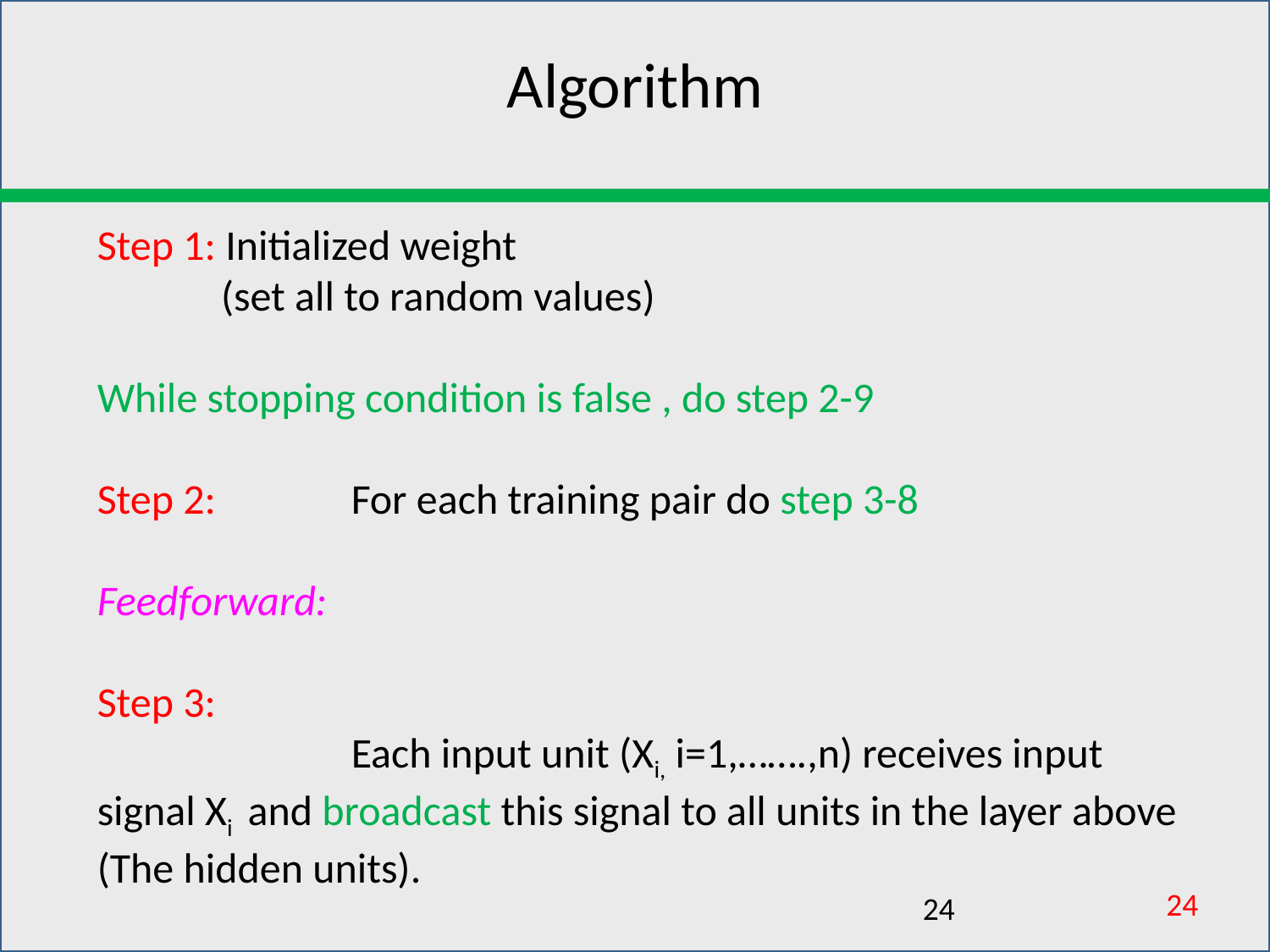

# Algorithm
Step 1: Initialized weight
             (set all to random values)

While stopping condition is false , do step 2-9

Step 2: 	For each training pair do step 3-8

Feedforward:

Step 3:
              	Each input unit (Xi, i=1,…….,n) receives input signal Xi  and broadcast this signal to all units in the layer above (The hidden units).
24